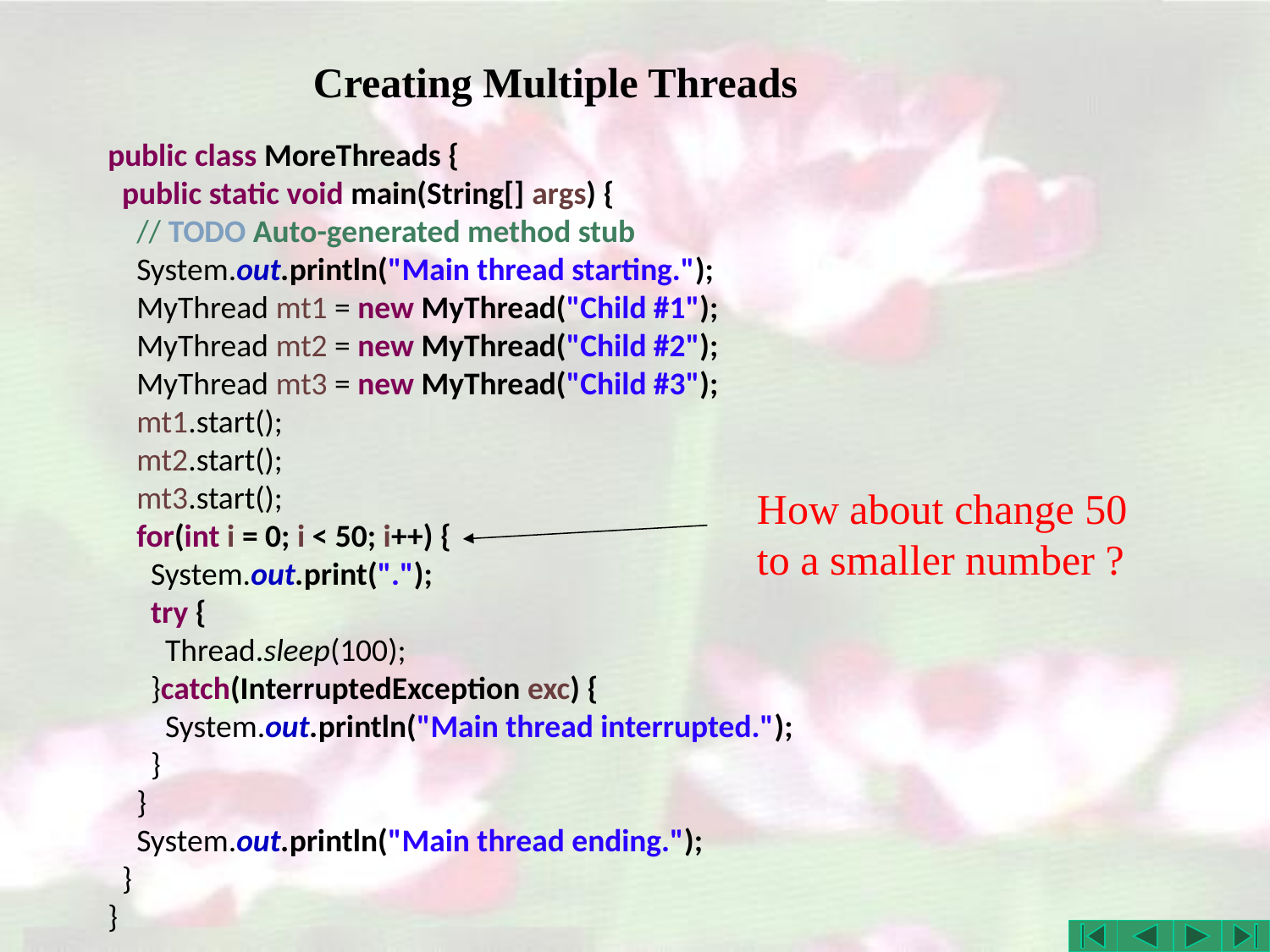

# Creating Multiple Threads
public class MoreThreads {
  public static void main(String[] args) {
    // TODO Auto-generated method stub
    System.out.println("Main thread starting.");
    MyThread mt1 = new MyThread("Child #1");
    MyThread mt2 = new MyThread("Child #2");
    MyThread mt3 = new MyThread("Child #3");
    mt1.start();
    mt2.start();
    mt3.start();
    for(int i = 0; i < 50; i++) {
      System.out.print(".");
      try {
        Thread.sleep(100);
      }catch(InterruptedException exc) {
        System.out.println("Main thread interrupted.");
      }
    }
    System.out.println("Main thread ending.");
  }
}
How about change 50 to a smaller number ?